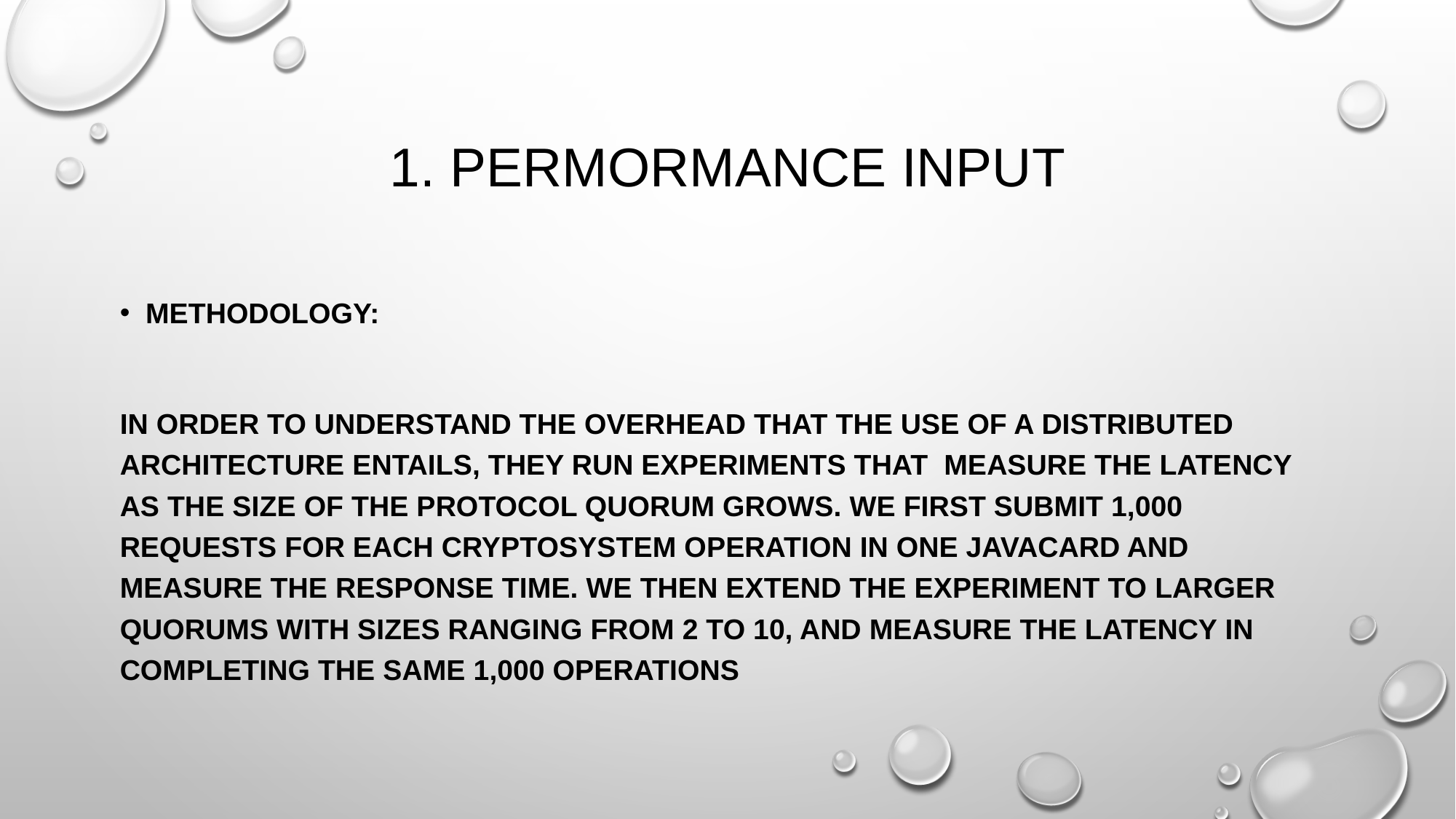

# 1. PERMORMANCE INPUT
METHODOLOGY:

In order to understand the overhead that the use of a distributed architecture entails, they run experiments that  measure the latency as the size of the protocol quorum grows. We first submit 1,000 requests for each cryptosystem operation in one javaCard and measure the response time. We then extend the experiment to larger quorums with sizes ranging from 2 to 10, and measure the latency in completing the same 1,000 operations